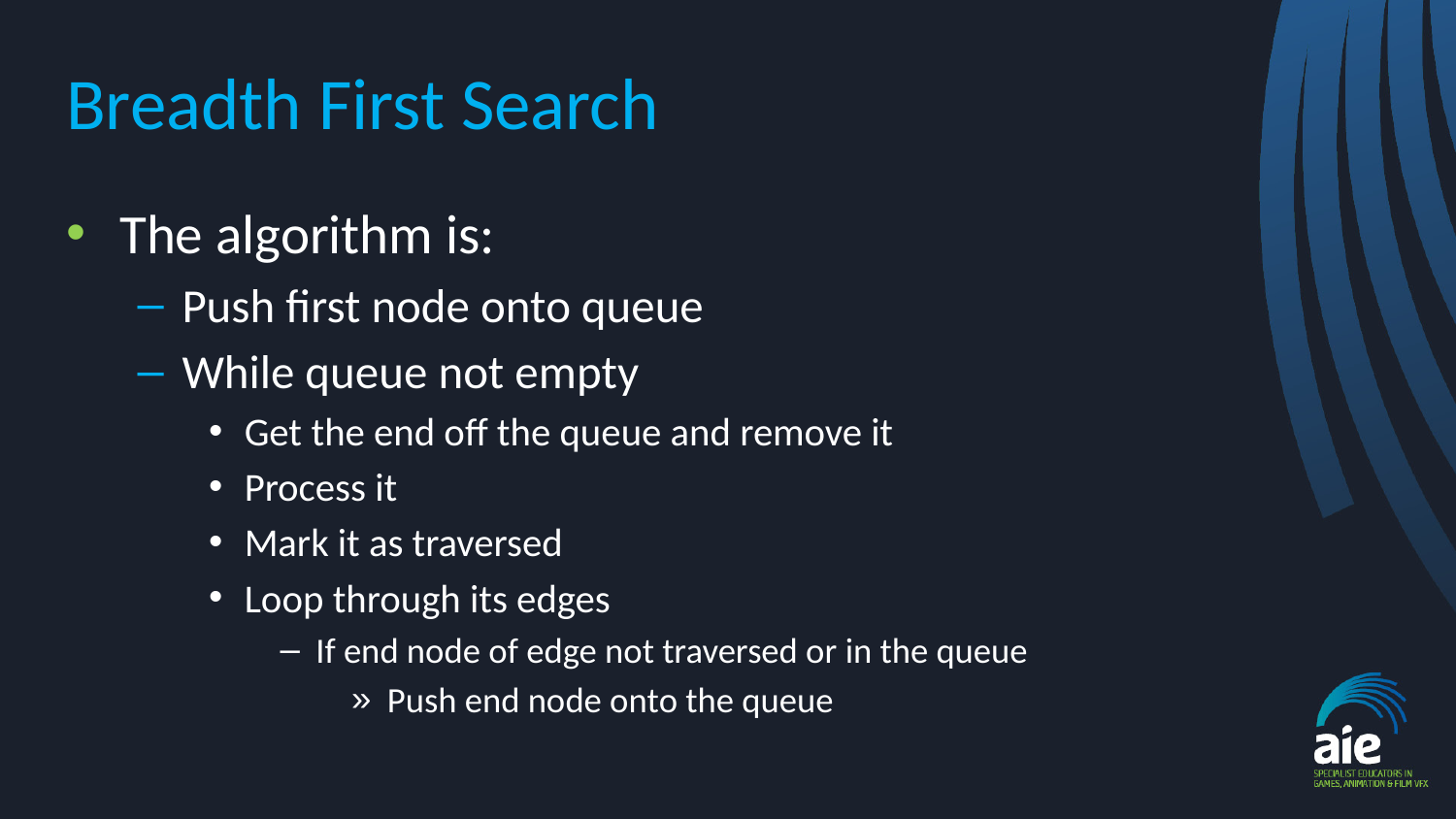

# Breadth First Search
The algorithm is:
Push first node onto queue
While queue not empty
Get the end off the queue and remove it
Process it
Mark it as traversed
Loop through its edges
If end node of edge not traversed or in the queue
Push end node onto the queue